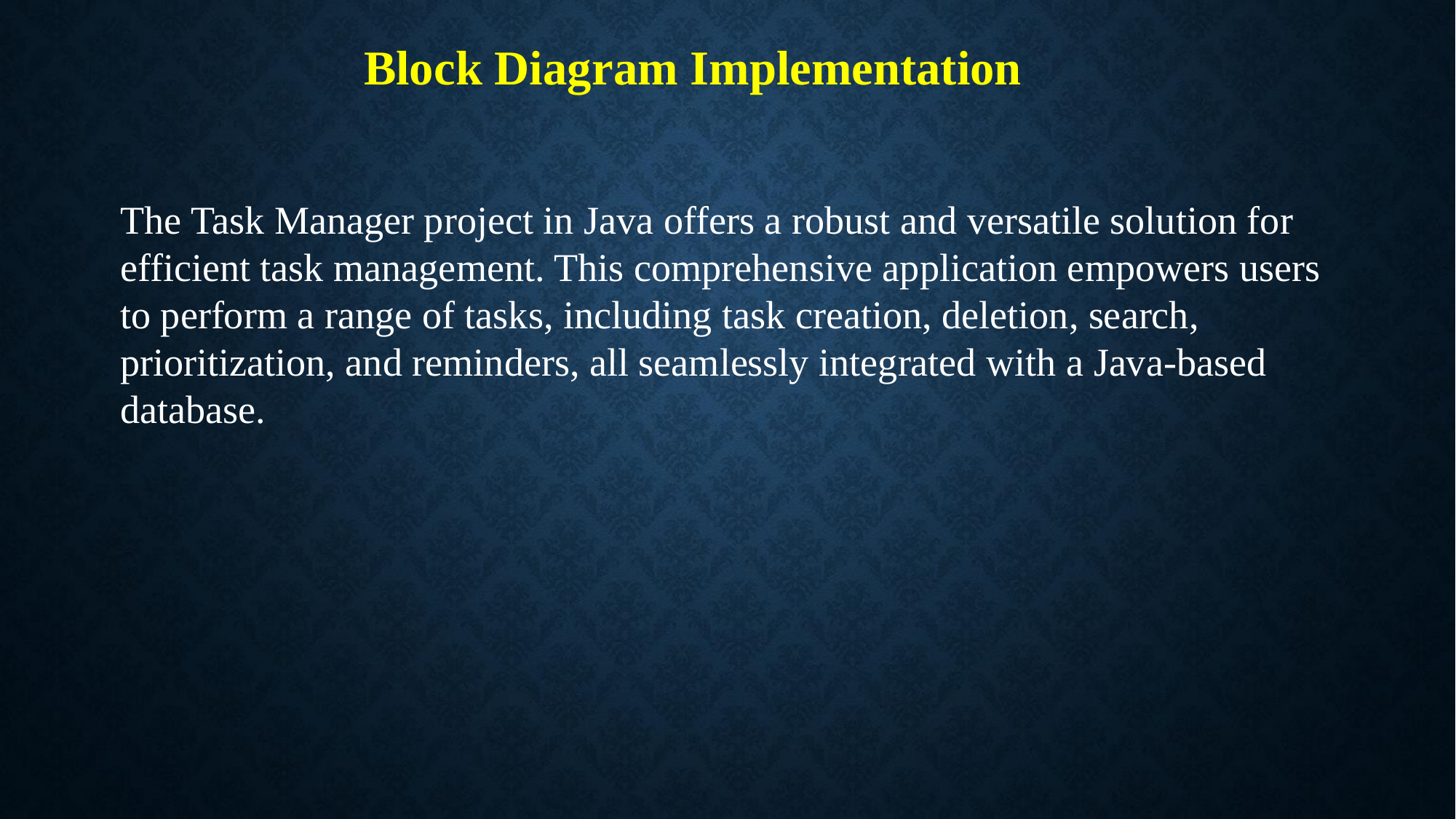

# Block Diagram Implementation
The Task Manager project in Java offers a robust and versatile solution for efficient task management. This comprehensive application empowers users to perform a range of tasks, including task creation, deletion, search, prioritization, and reminders, all seamlessly integrated with a Java-based database.